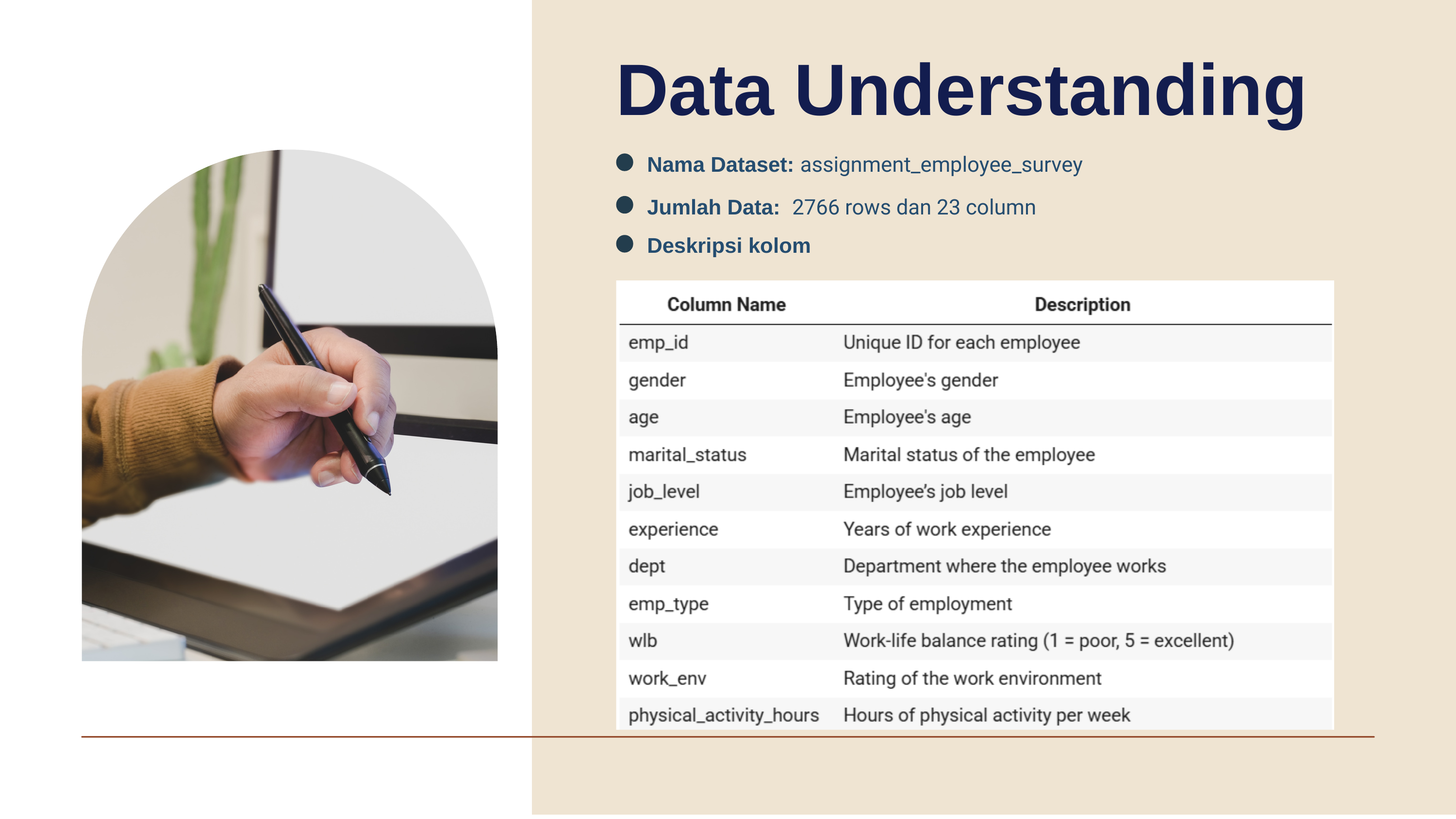

Data Understanding

Nama Dataset: assignment_employee_survey

Jumlah Data:  2766 rows dan 23 column

Deskripsi kolom